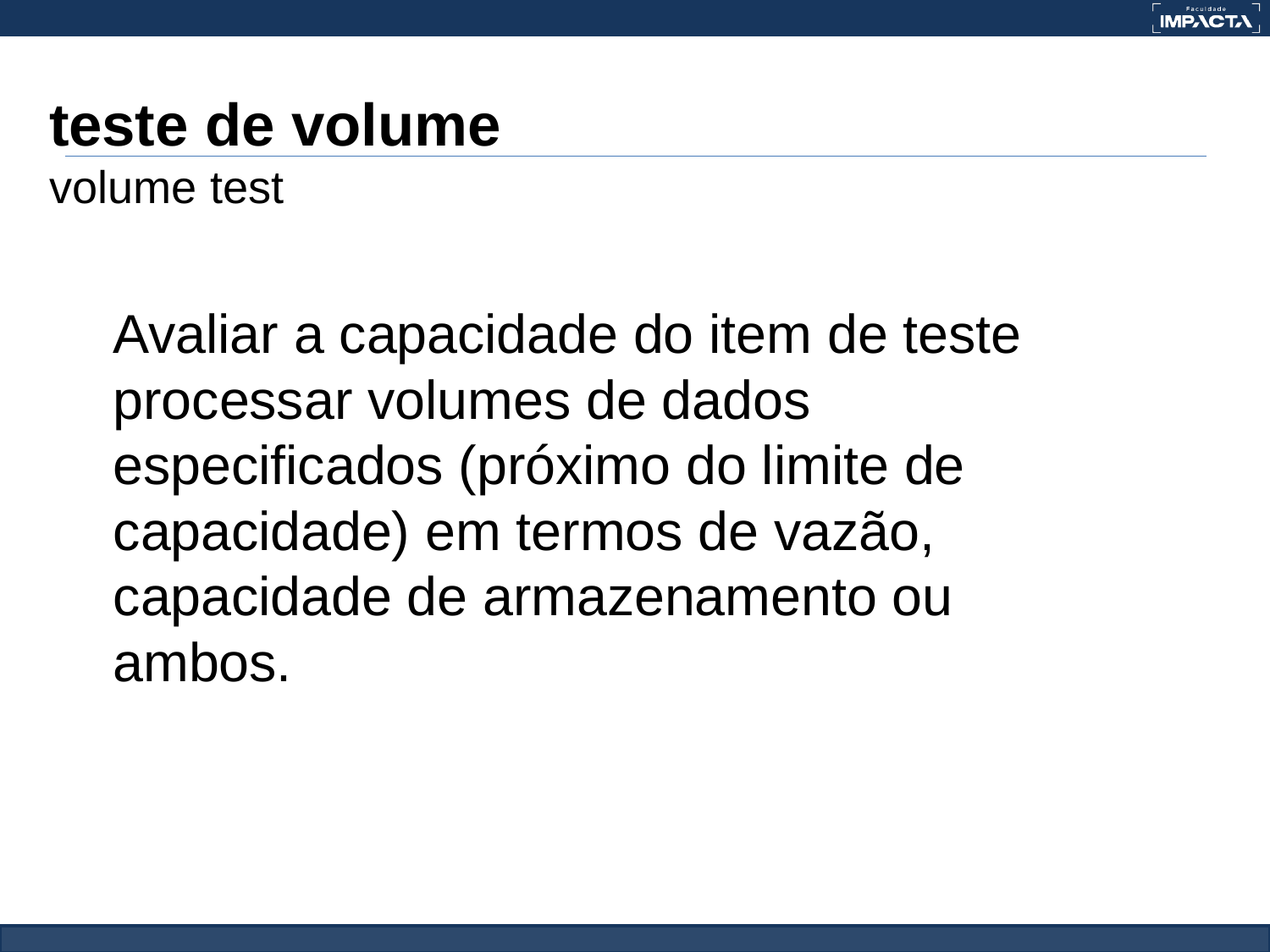

teste de volume
volume test
Avaliar a capacidade do item de teste processar volumes de dados especificados (próximo do limite de capacidade) em termos de vazão, capacidade de armazenamento ou ambos.